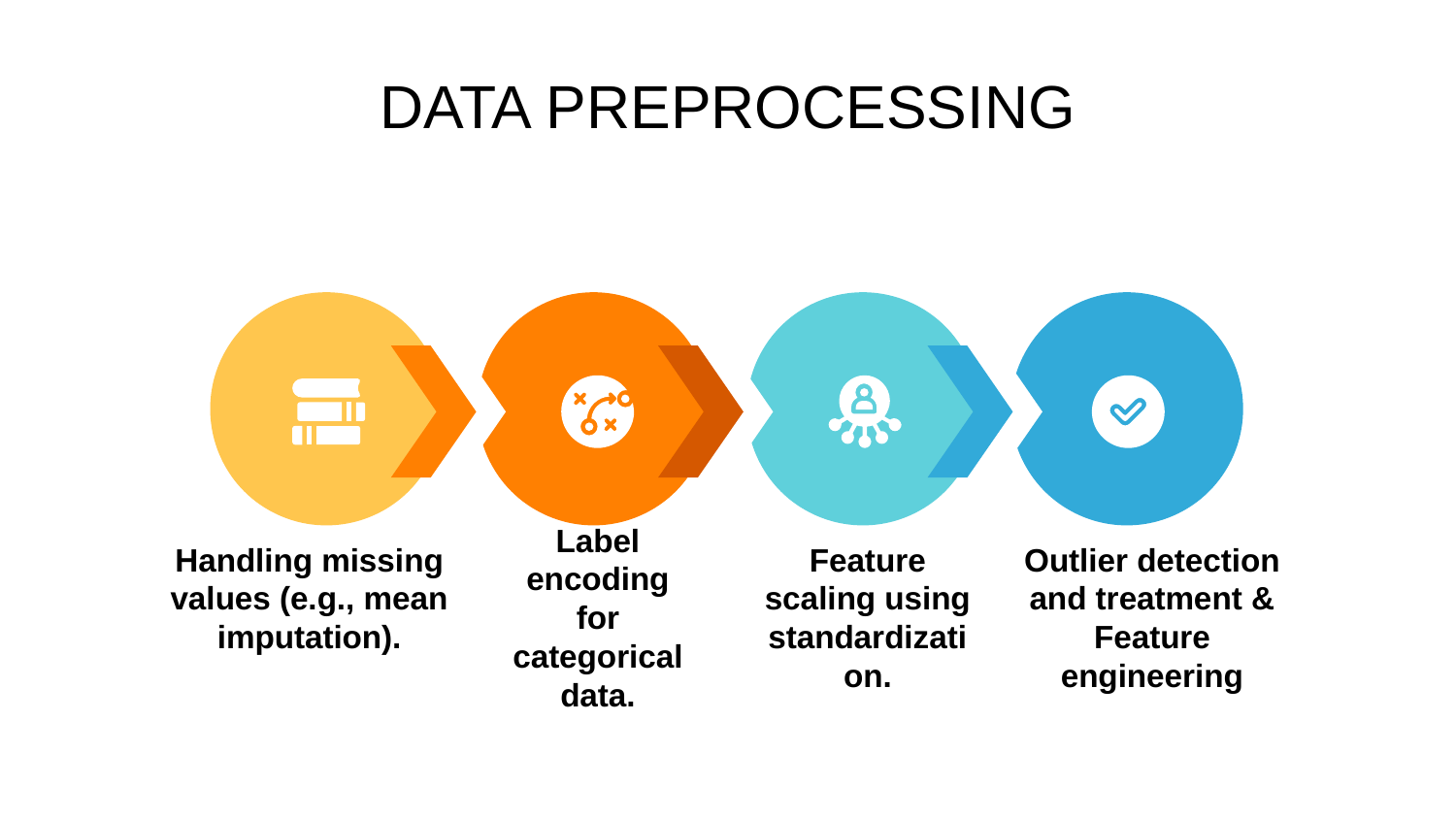

# DATA PREPROCESSING

Outlier detection and treatment &
Feature engineering
Handling missing values (e.g., mean imputation).

Label encoding for categorical data.
Feature scaling using standardization.